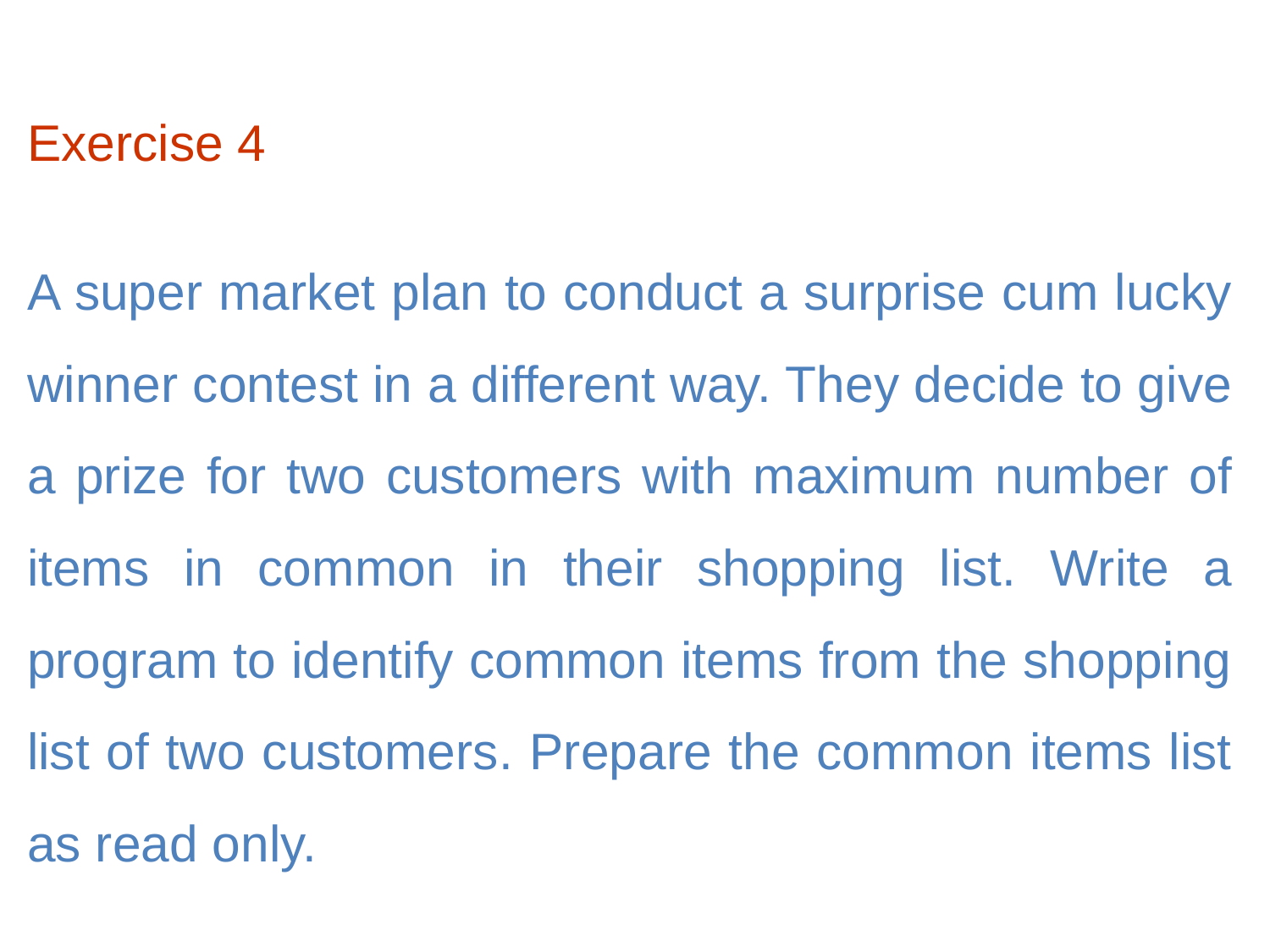

Exercise 4

A super market plan to conduct a surprise cum lucky winner contest in a different way. They decide to give a prize for two customers with maximum number of items in common in their shopping list. Write a program to identify common items from the shopping list of two customers. Prepare the common items list as read only.